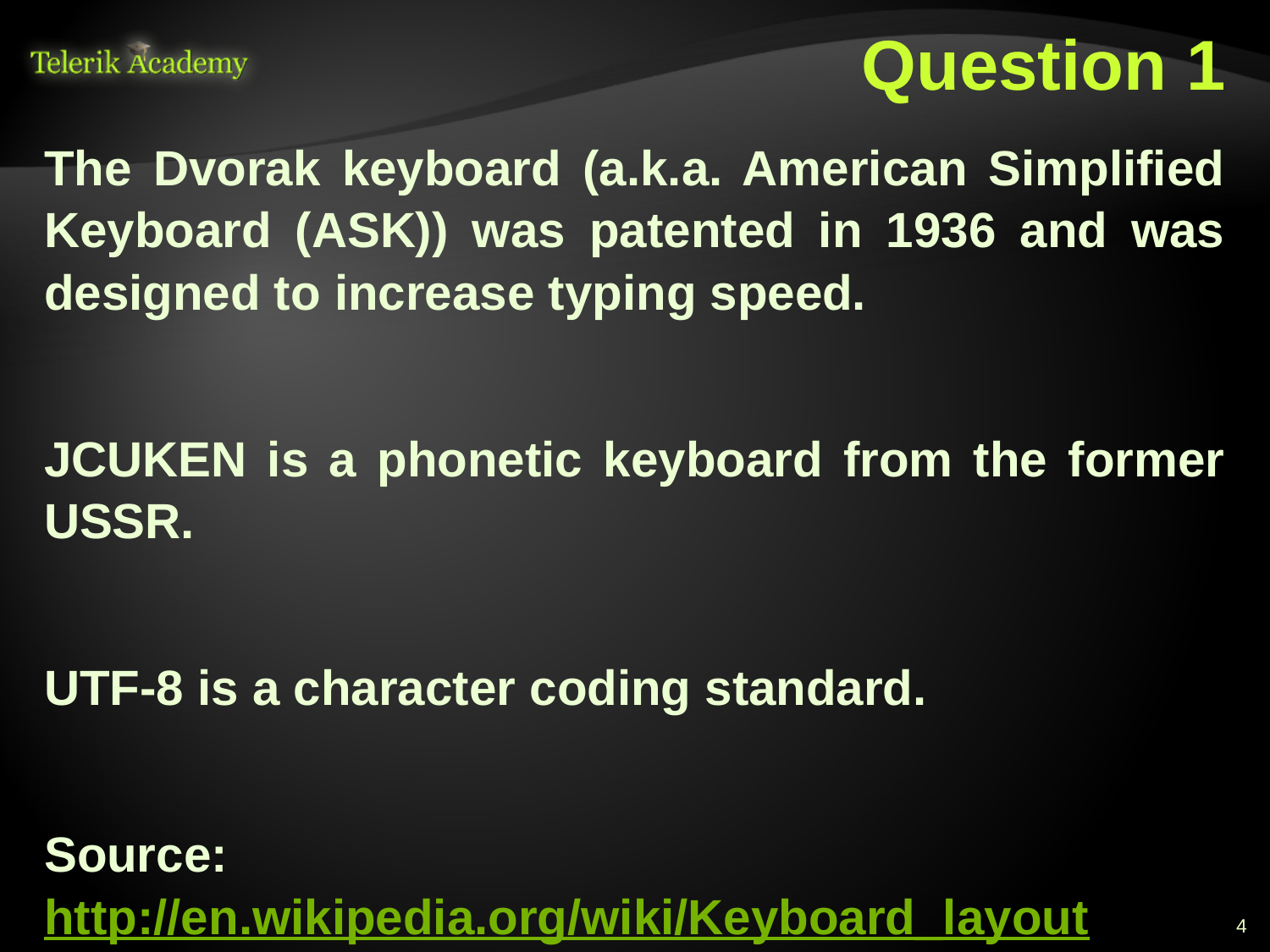

# Question 1
The Dvorak keyboard (a.k.a. American Simplified Keyboard (ASK)) was patented in 1936 and was designed to increase typing speed.

JCUKEN is a phonetic keyboard from the former USSR.

UTF-8 is a character coding standard.

Source: http://en.wikipedia.org/wiki/Keyboard_layout

4